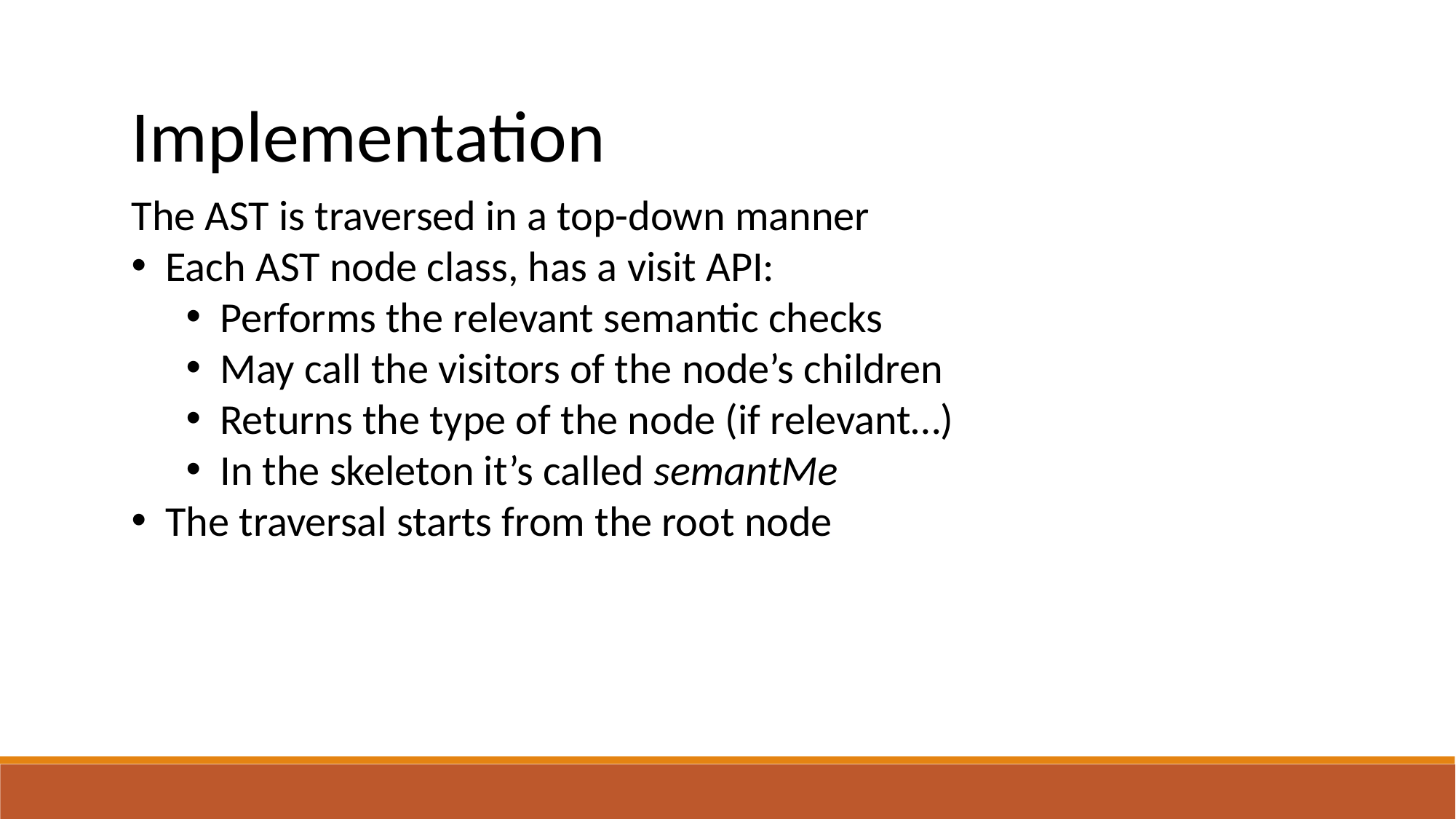

Implementation
The AST is traversed in a top-down manner
Each AST node class, has a visit API:
Performs the relevant semantic checks
May call the visitors of the node’s children
Returns the type of the node (if relevant…)
In the skeleton it’s called semantMe
The traversal starts from the root node